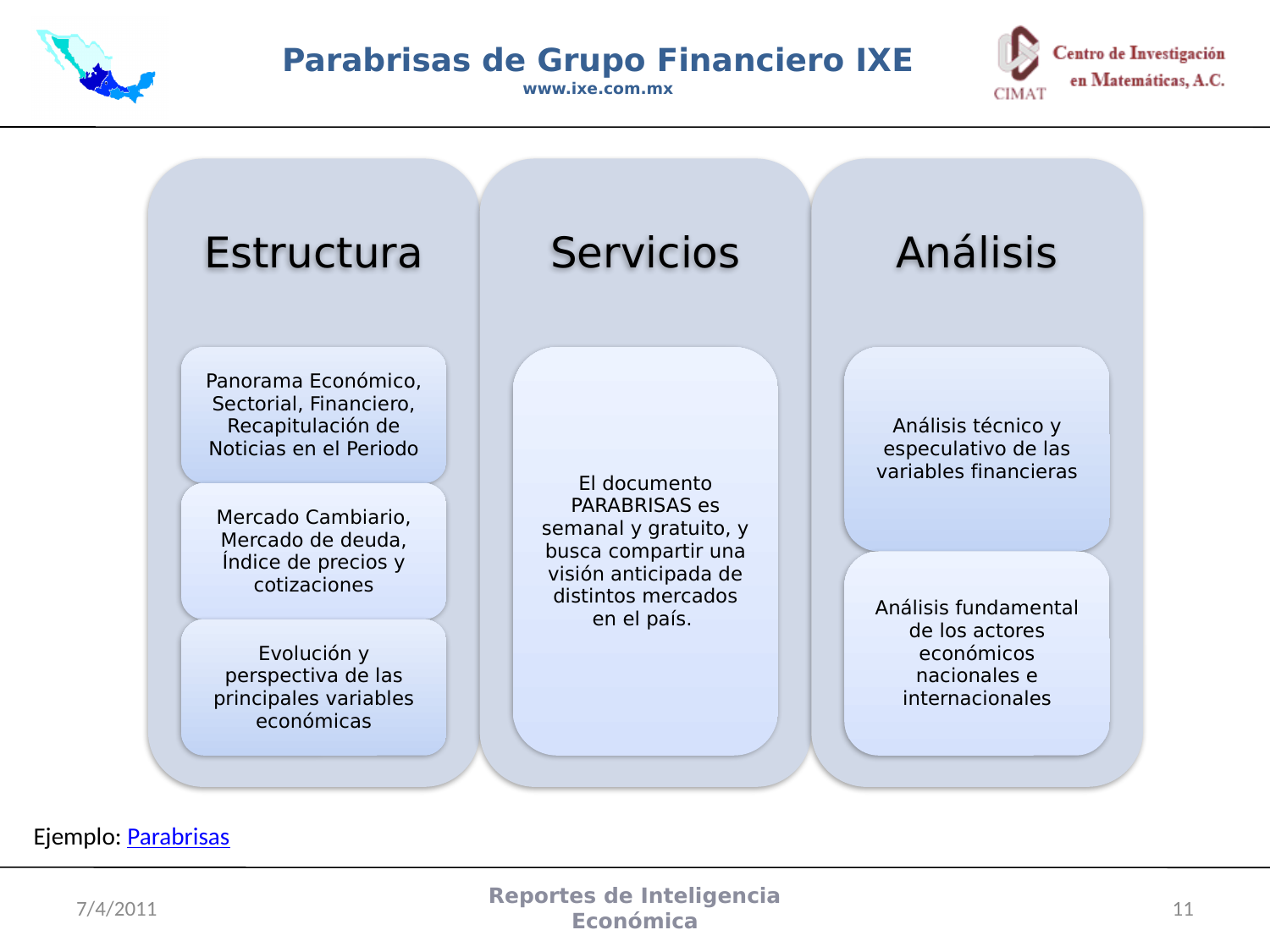

Parabrisas de Grupo Financiero IXE
www.ixe.com.mx
Estructura
Mercado Cambiario, Mercado de deuda, Índice de precios y cotizaciones
Servicios
El documento PARABRISAS es semanal y gratuito, y busca compartir una visión anticipada de distintos mercados en el país.
Análisis
Análisis técnico y especulativo de las variables financieras
Análisis fundamental de los actores económicos nacionales e internacionales
Panorama Económico, Sectorial, Financiero, Recapitulación de Noticias en el Periodo
Evolución y perspectiva de las principales variables económicas
Ejemplo: Parabrisas
7/4/2011
Reportes de Inteligencia Económica
11